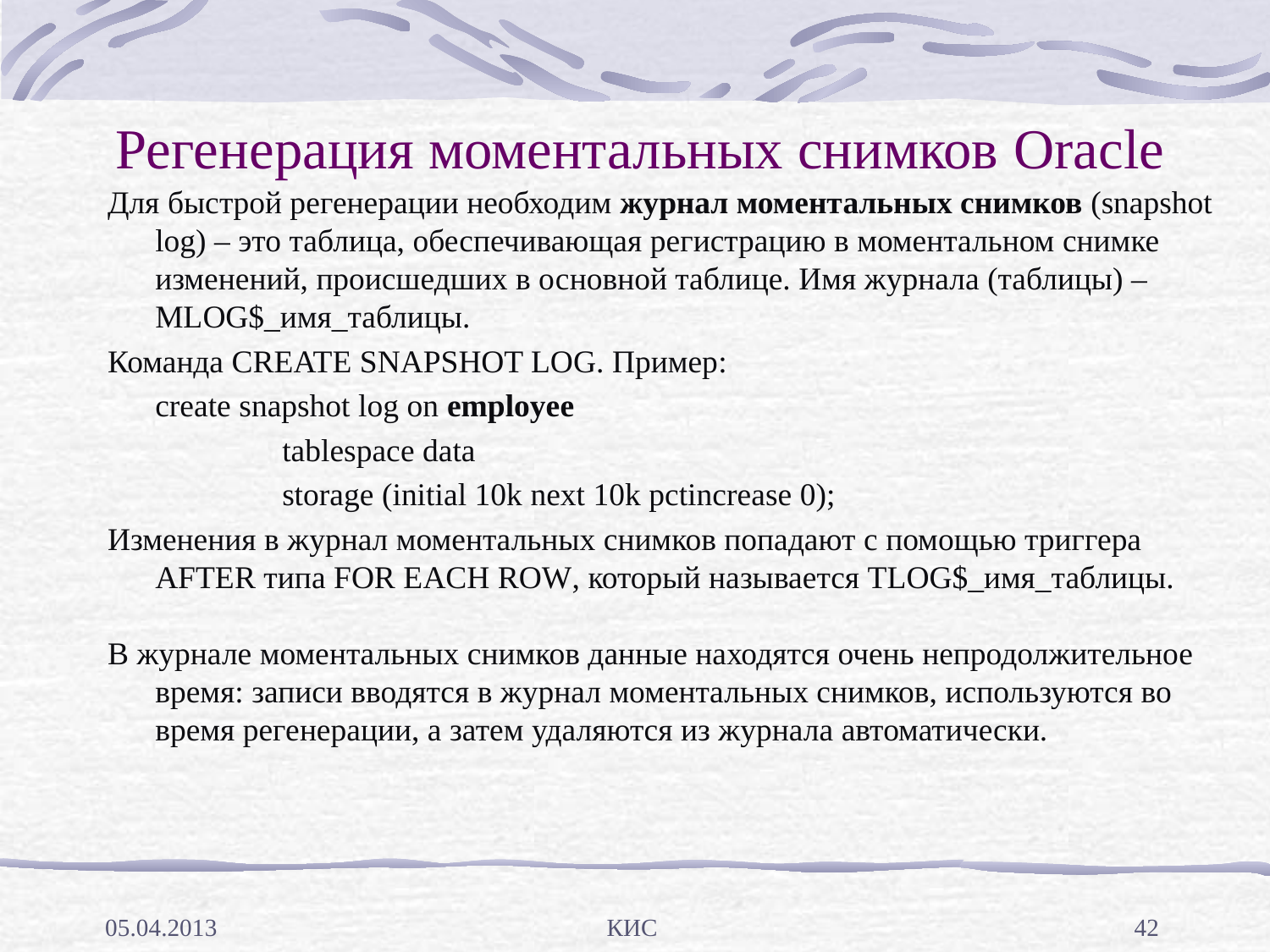

# Регенерация моментальных снимков Oracle
Для быстрой регенерации необходим журнал моментальных снимков (snapshot log) – это таблица, обеспечивающая регистрацию в моментальном снимке изменений, происшедших в основной таблице. Имя журнала (таблицы) – MLOG$_имя_таблицы.
Команда CREATE SNAPSHOT LOG. Пример:
	create snapshot log on employee
		tablespace data
		storage (initial 10k next 10k pctincrease 0);
Изменения в журнал моментальных снимков попадают с помощью триггера AFTER типа FOR EACH ROW, который называется TLOG$_имя_таблицы.

В журнале моментальных снимков данные находятся очень непродолжительное время: записи вводятся в журнал моментальных снимков, используются во время регенерации, а затем удаляются из журнала автоматически.
05.04.2013
КИС
42